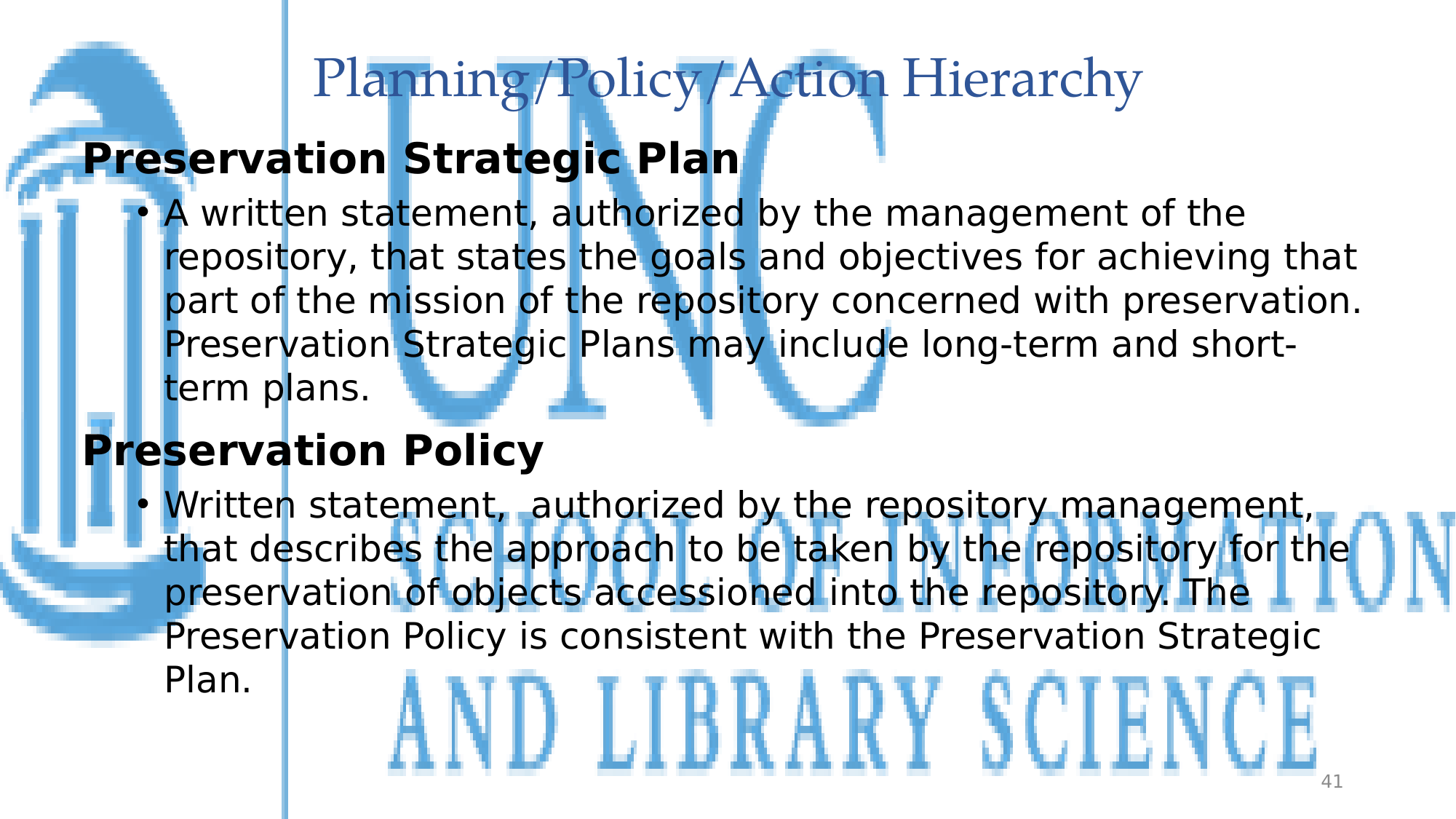

# Planning/Policy/Action Hierarchy
Preservation Strategic Plan
A written statement, authorized by the management of the repository, that states the goals and objectives for achieving that part of the mission of the repository concerned with preservation. Preservation Strategic Plans may include long-term and short-term plans.
Preservation Policy
Written statement,  authorized by the repository management, that describes the approach to be taken by the repository for the preservation of objects accessioned into the repository. The Preservation Policy is consistent with the Preservation Strategic Plan.
41